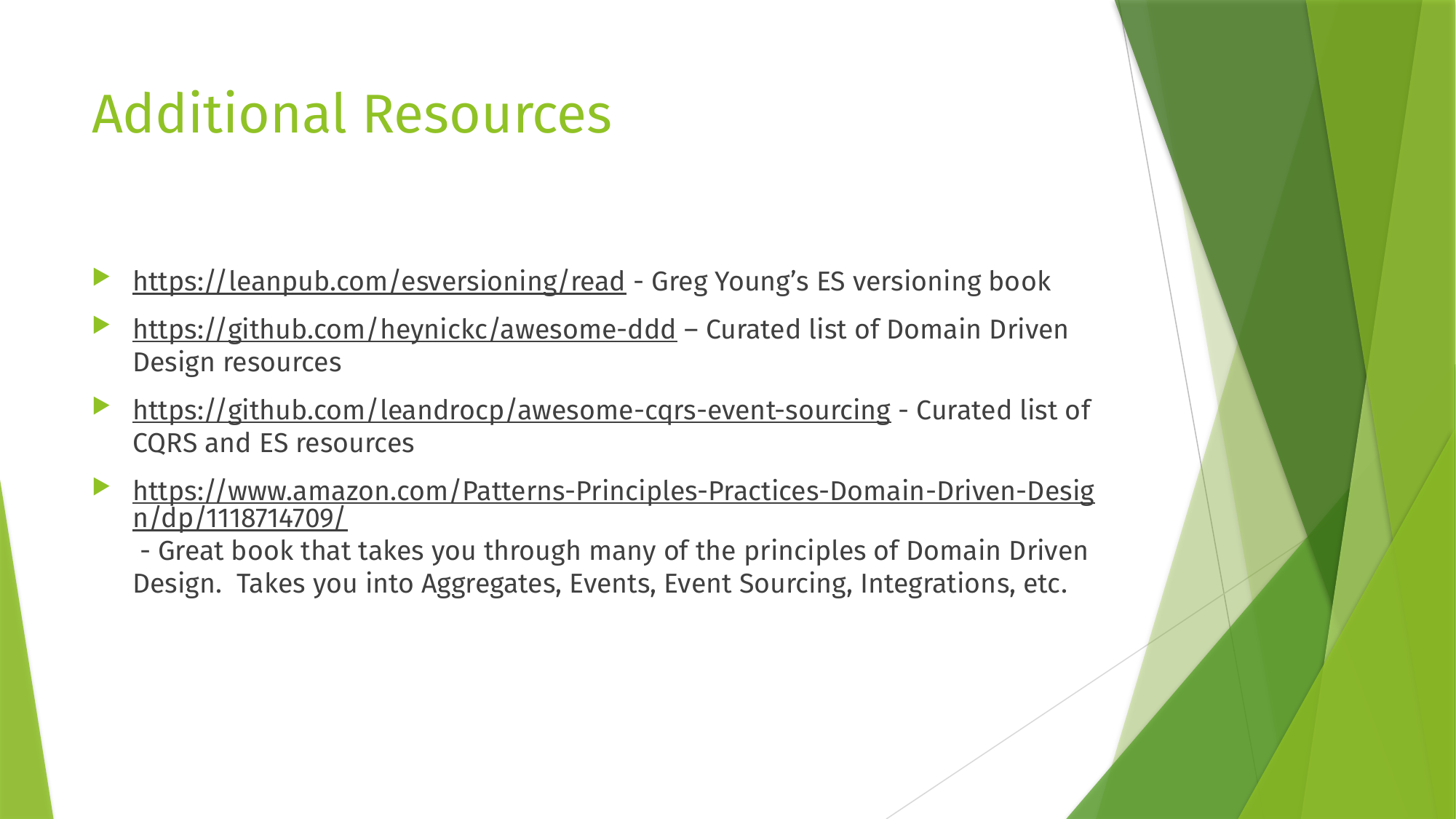

# Additional Resources
https://leanpub.com/esversioning/read - Greg Young’s ES versioning book
https://github.com/heynickc/awesome-ddd – Curated list of Domain Driven Design resources
https://github.com/leandrocp/awesome-cqrs-event-sourcing - Curated list of CQRS and ES resources
https://www.amazon.com/Patterns-Principles-Practices-Domain-Driven-Design/dp/1118714709/ - Great book that takes you through many of the principles of Domain Driven Design.  Takes you into Aggregates, Events, Event Sourcing, Integrations, etc.